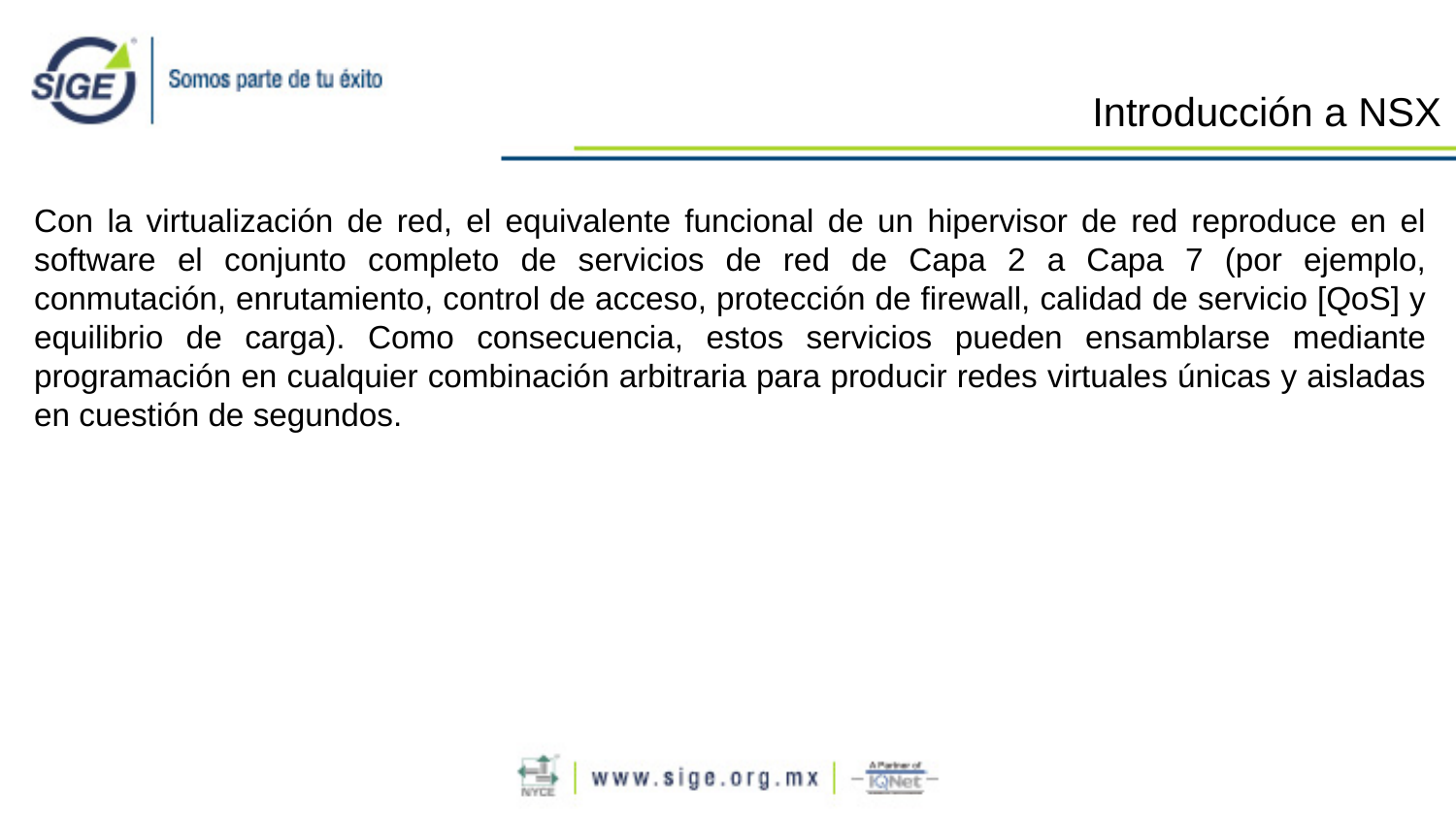

Introducción a NSX
Con la virtualización de red, el equivalente funcional de un hipervisor de red reproduce en el software el conjunto completo de servicios de red de Capa 2 a Capa 7 (por ejemplo, conmutación, enrutamiento, control de acceso, protección de firewall, calidad de servicio [QoS] y equilibrio de carga). Como consecuencia, estos servicios pueden ensamblarse mediante programación en cualquier combinación arbitraria para producir redes virtuales únicas y aisladas en cuestión de segundos.